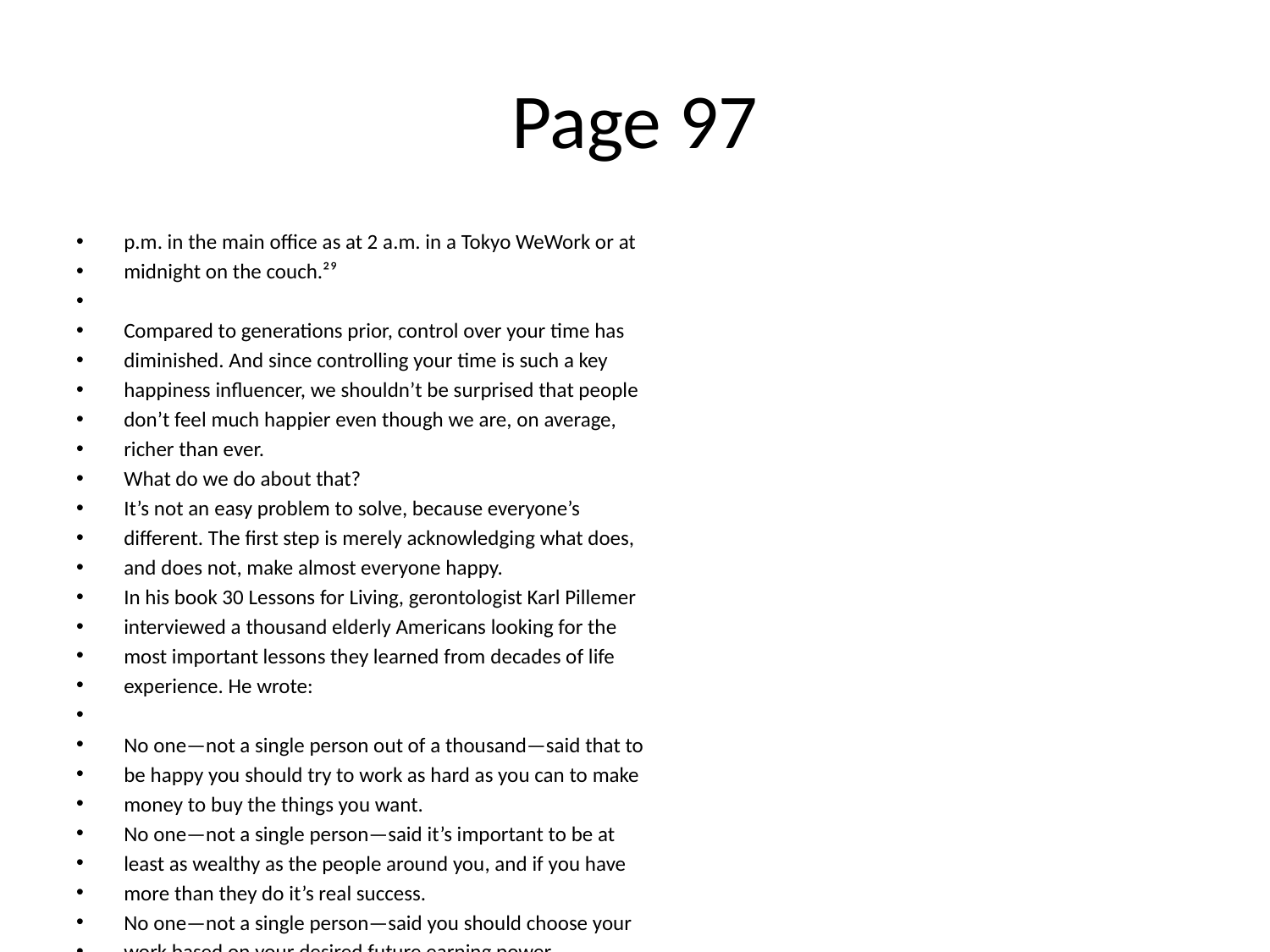

# Page 97
p.m. in the main oﬃce as at 2 a.m. in a Tokyo WeWork or at
midnight on the couch.²⁹

Compared to generations prior, control over your time has
diminished. And since controlling your time is such a key
happiness inﬂuencer, we shouldn’t be surprised that people
don’t feel much happier even though we are, on average,
richer than ever.
What do we do about that?
It’s not an easy problem to solve, because everyone’s
diﬀerent. The ﬁrst step is merely acknowledging what does,
and does not, make almost everyone happy.
In his book 30 Lessons for Living, gerontologist Karl Pillemer
interviewed a thousand elderly Americans looking for the
most important lessons they learned from decades of life
experience. He wrote:

No one—not a single person out of a thousand—said that to
be happy you should try to work as hard as you can to make
money to buy the things you want.
No one—not a single person—said it’s important to be at
least as wealthy as the people around you, and if you have
more than they do it’s real success.
No one—not a single person—said you should choose your
work based on your desired future earning power.